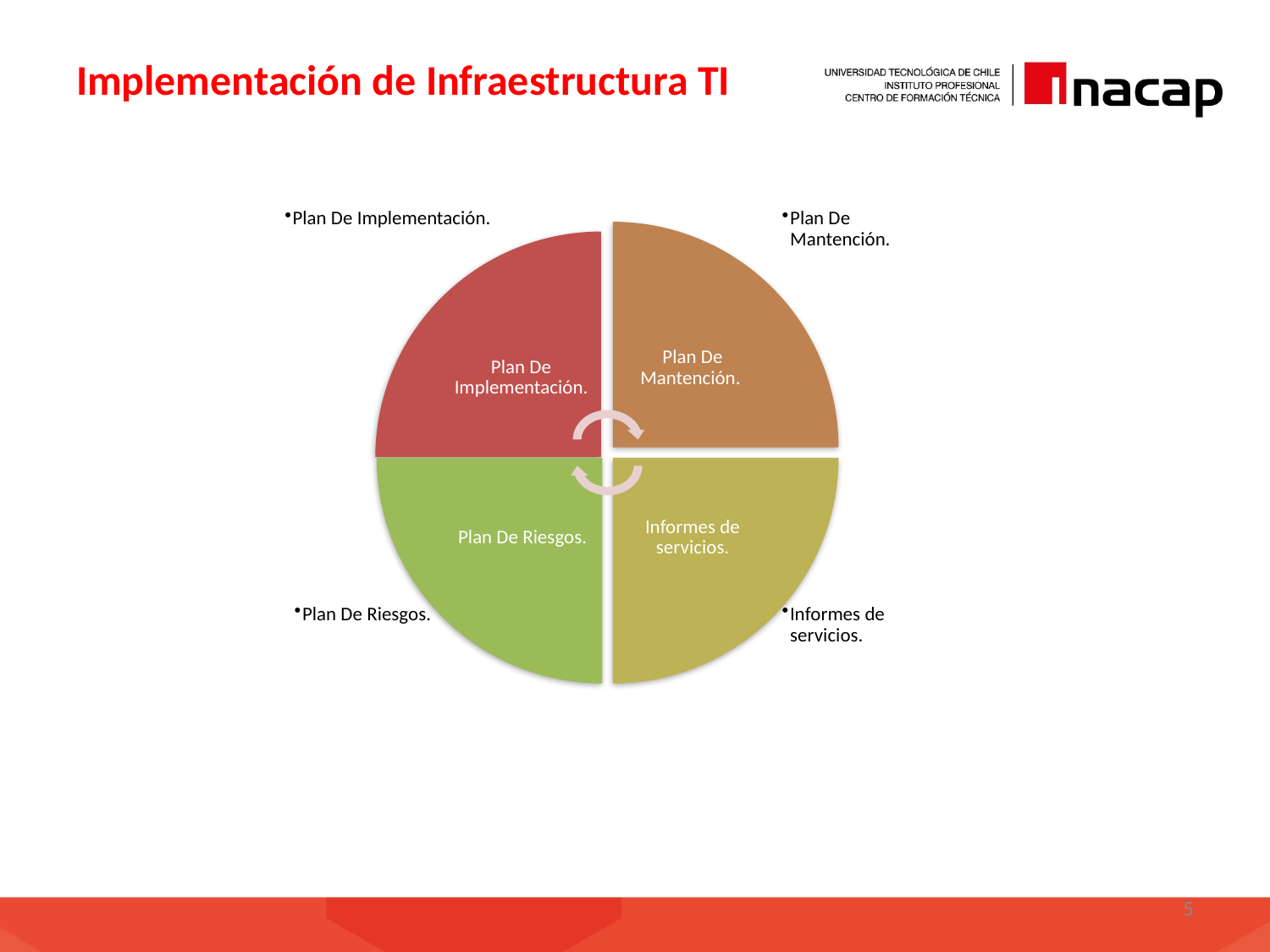

# Implementación de Infraestructura TI
Informes de servicios.
Plan De Riesgos.
Plan De Mantención.
Plan De Implementación.
Plan De Implementación.
Plan De Mantención.
Informes de servicios.
Plan De Riesgos.

5